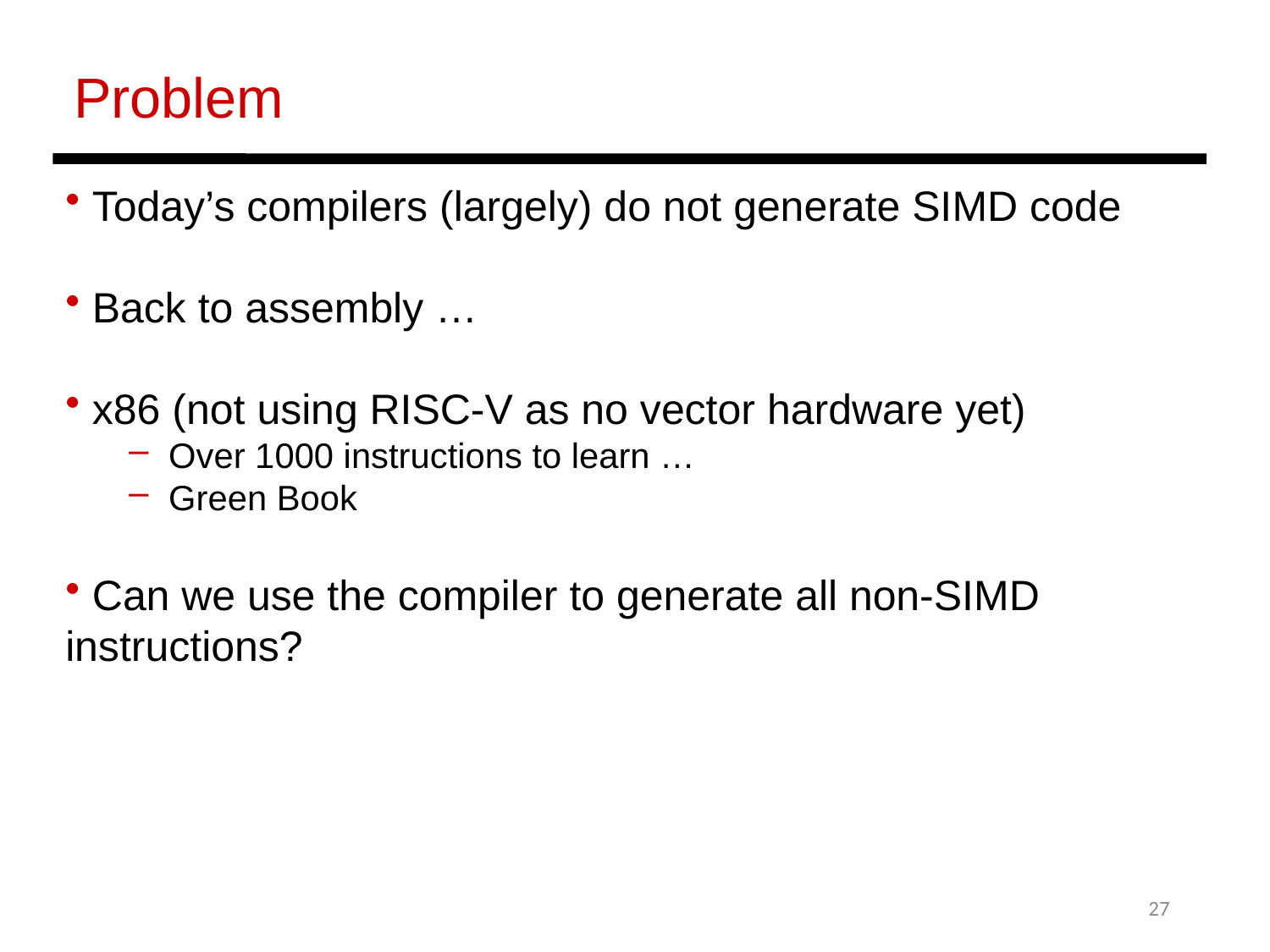

Problem

 Today’s compilers (largely) do not generate SIMD code

 Back to assembly …

 x86 (not using RISC-V as no vector hardware yet)
Over 1000 instructions to learn …
Green Book

 Can we use the compiler to generate all non-SIMD instructions?

27